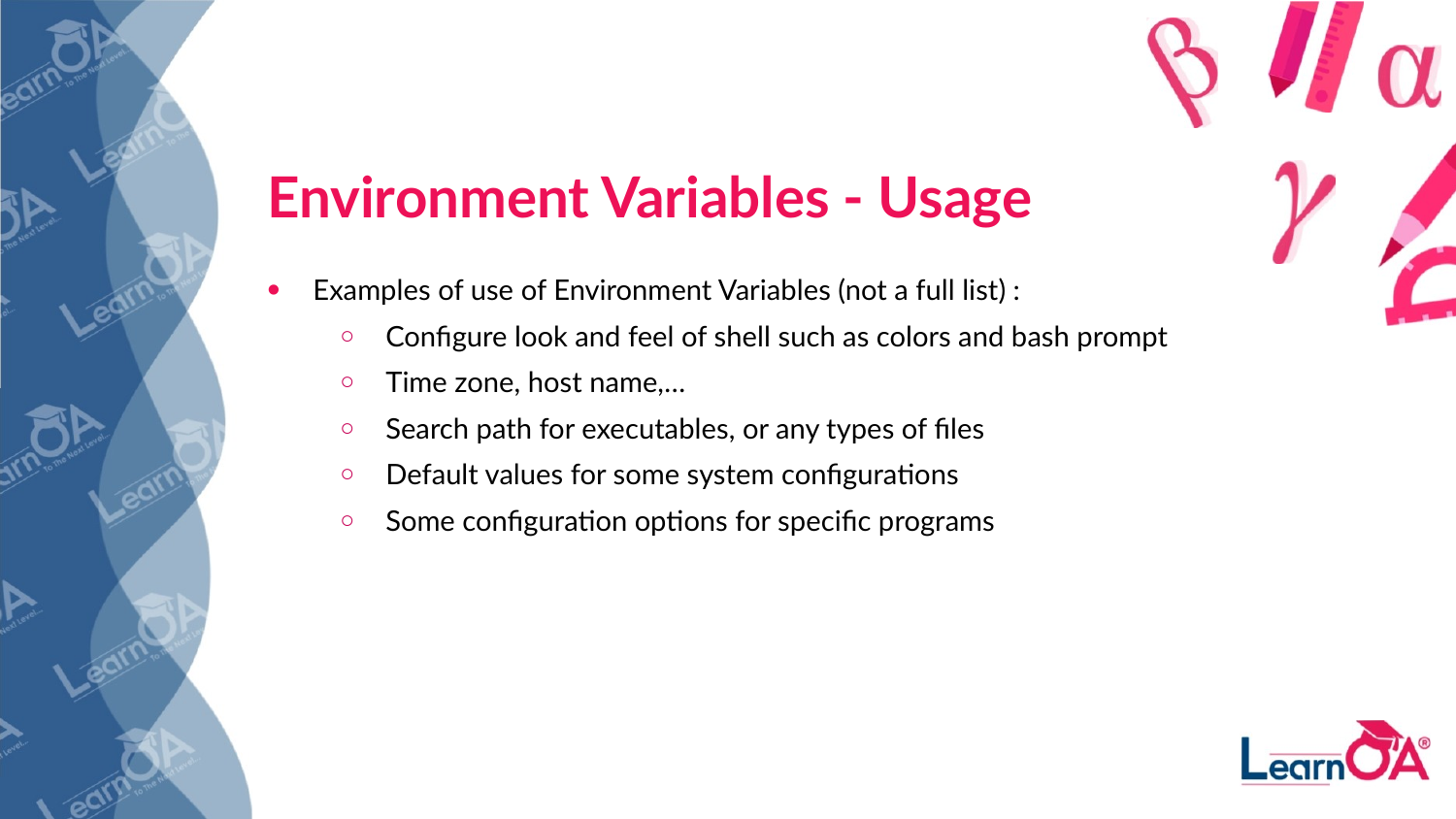

Environment Variables - Usage
Examples of use of Environment Variables (not a full list) :
Configure look and feel of shell such as colors and bash prompt
Time zone, host name,…
Search path for executables, or any types of files
Default values for some system configurations
Some configuration options for specific programs